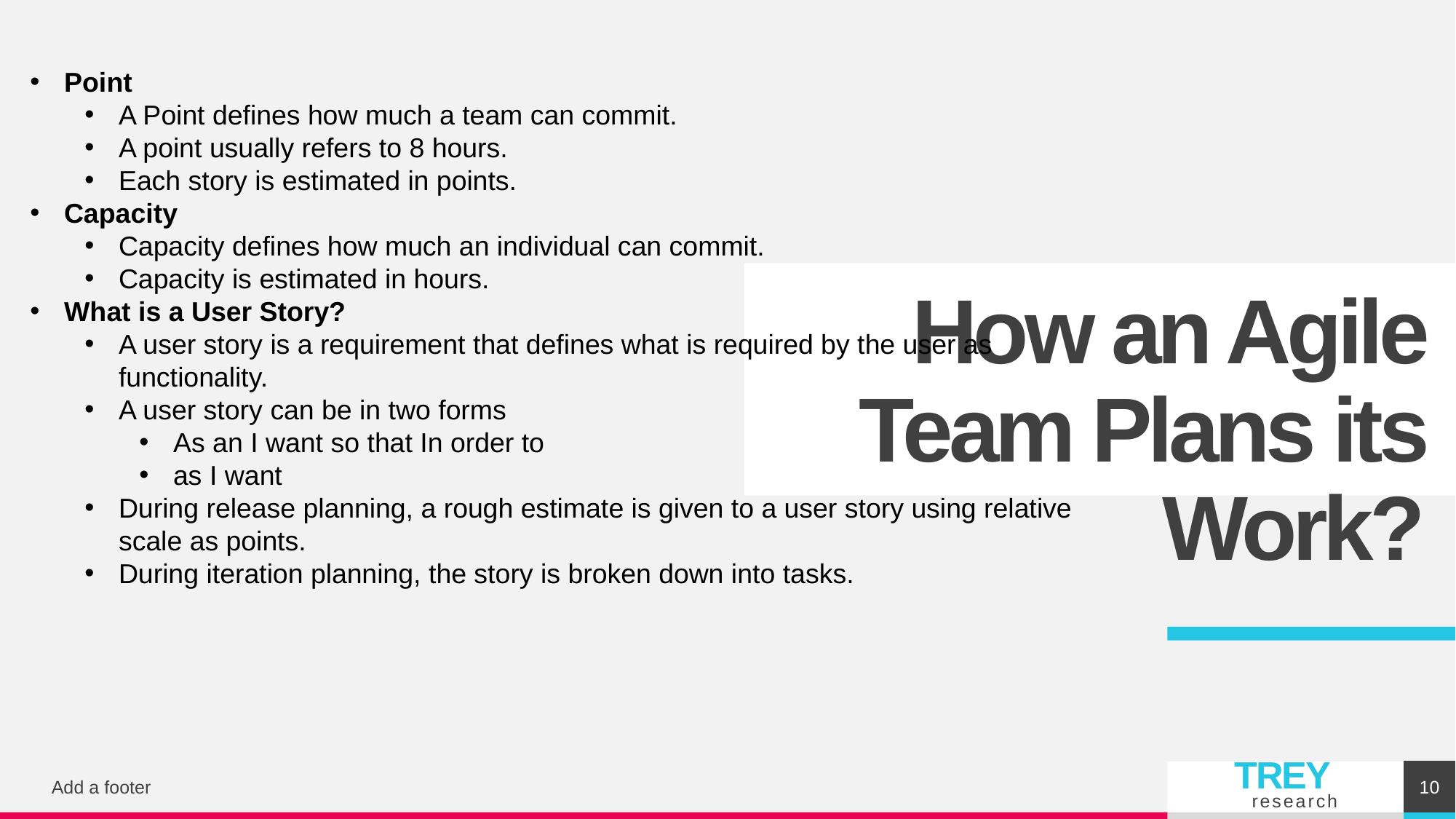

Point
A Point defines how much a team can commit.
A point usually refers to 8 hours.
Each story is estimated in points.
Capacity
Capacity defines how much an individual can commit.
Capacity is estimated in hours.
What is a User Story?
A user story is a requirement that defines what is required by the user as functionality.
A user story can be in two forms
As an I want so that In order to
as I want
During release planning, a rough estimate is given to a user story using relative scale as points.
During iteration planning, the story is broken down into tasks.
# How an Agile Team Plans its Work?
10
Add a footer